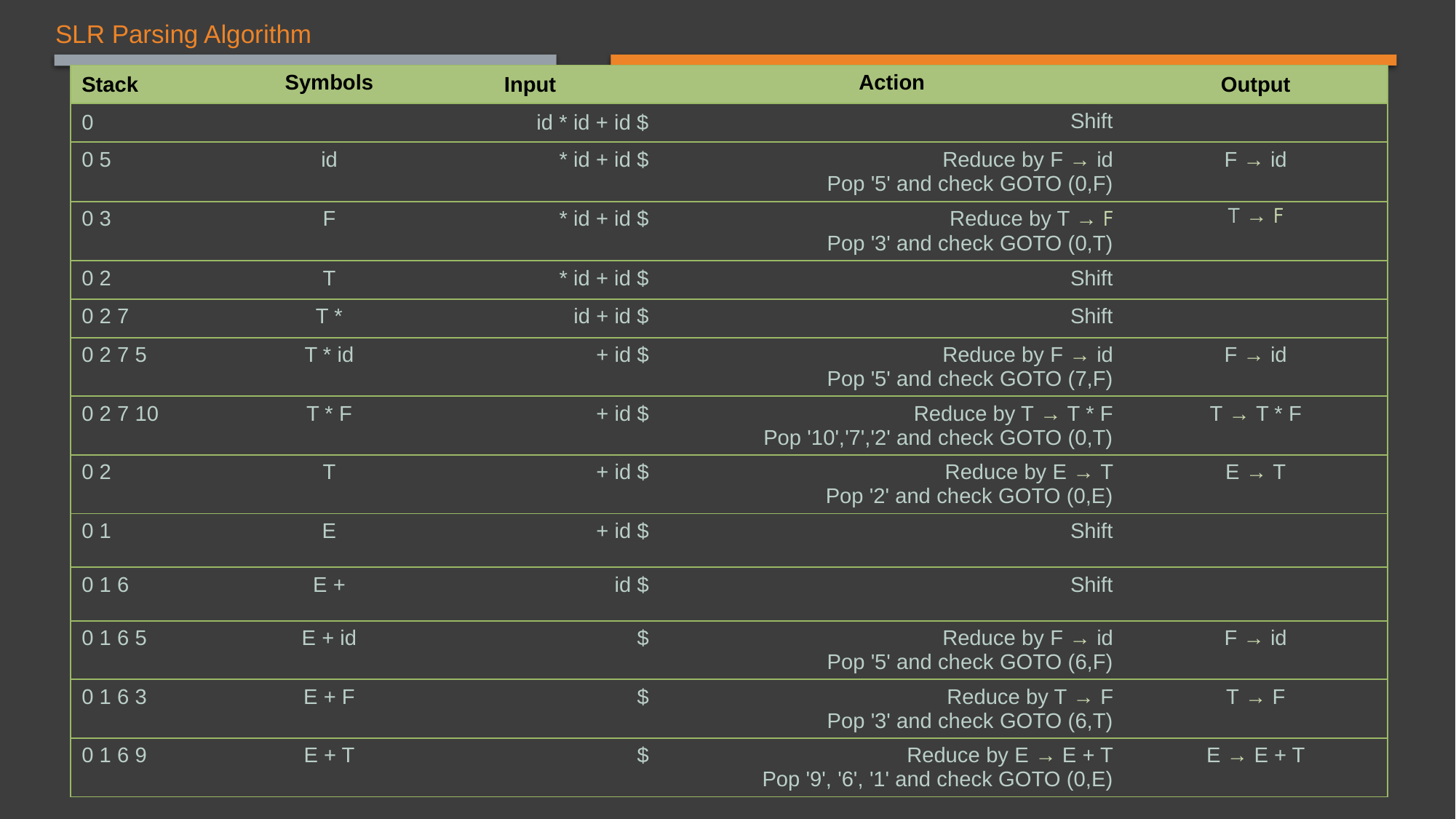

# SLR Parsing Algorithm

| Stack | Symbols | Input | Action | Output |
| --- | --- | --- | --- | --- |
| 0 |  | id \* id + id $ | Shift |  |
| 0 5 | id | \* id + id $ | Reduce by F → id Pop '5' and check GOTO (0,F) | F → id |
| 0 3 | F | \* id + id $ | Reduce by T → F Pop '3' and check GOTO (0,T) | T → F |
| 0 2 | T | \* id + id $ | Shift |  |
| 0 2 7 | T \* | id + id $ | Shift |  |
| 0 2 7 5 | T \* id | + id $ | Reduce by F → id Pop '5' and check GOTO (7,F) | F → id |
| 0 2 7 10 | T \* F | + id $ | Reduce by T → T \* F Pop '10','7','2' and check GOTO (0,T) | T → T \* F |
| 0 2 | T | + id $ | Reduce by E → T Pop '2' and check GOTO (0,E) | E → T |
| 0 1 | E | + id $ | Shift |  |
| 0 1 6 | E + | id $ | Shift |  |
| 0 1 6 5 | E + id | $ | Reduce by F → id Pop '5' and check GOTO (6,F) | F → id |
| 0 1 6 3 | E + F | $ | Reduce by T → F Pop '3' and check GOTO (6,T) | T → F |
| 0 1 6 9 | E + T | $ | Reduce by E → E + T Pop '9', '6', '1' and check GOTO (0,E) | E → E + T |